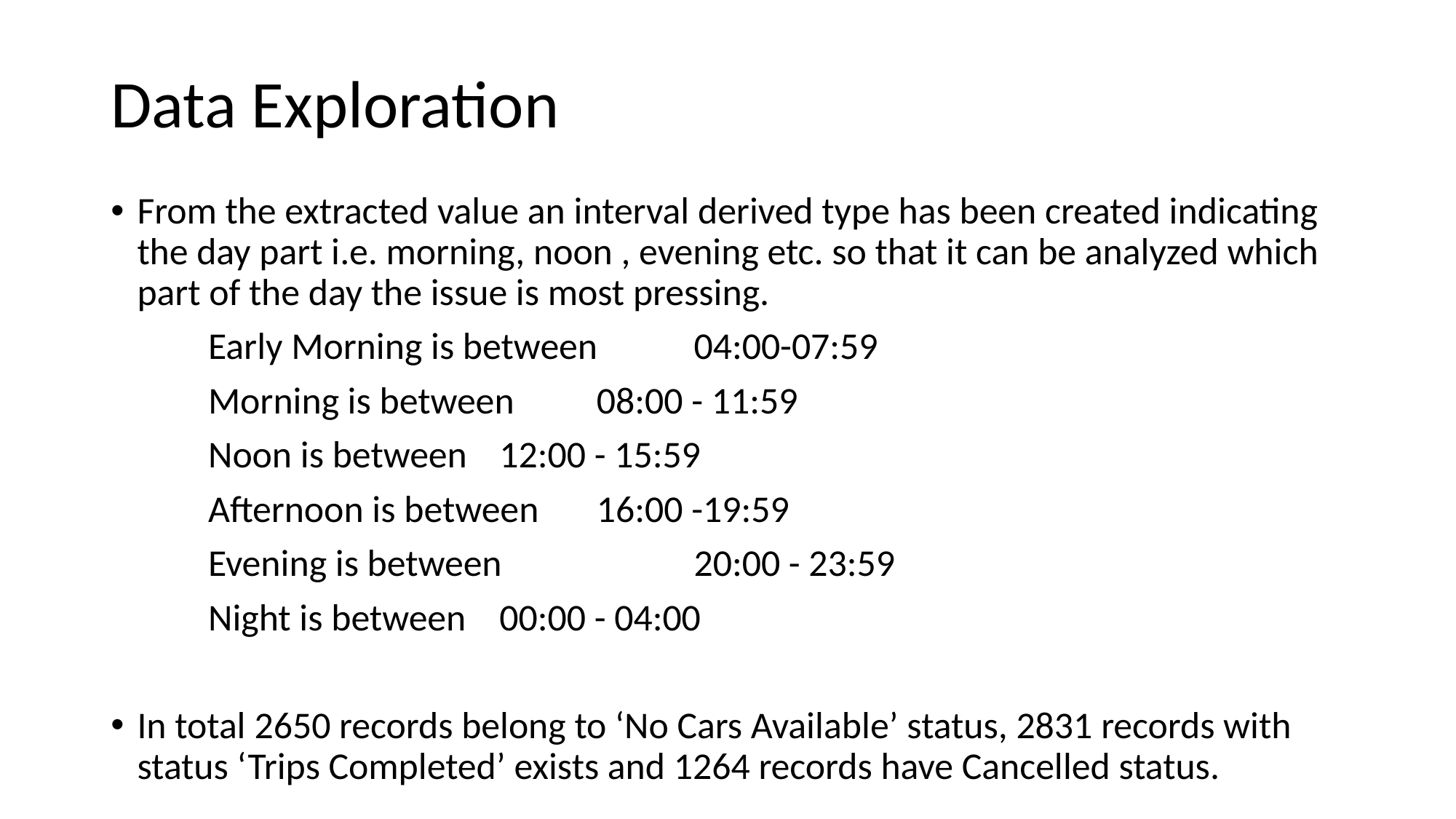

# Data Exploration
From the extracted value an interval derived type has been created indicating the day part i.e. morning, noon , evening etc. so that it can be analyzed which part of the day the issue is most pressing.
	Early Morning is between 	04:00-07:59
	Morning is between 	08:00 - 11:59
	Noon is between 		12:00 - 15:59
	Afternoon is between 	16:00 -19:59
	Evening is between 		20:00 - 23:59
	Night is between 		00:00 - 04:00

In total 2650 records belong to ‘No Cars Available’ status, 2831 records with status ‘Trips Completed’ exists and 1264 records have Cancelled status.